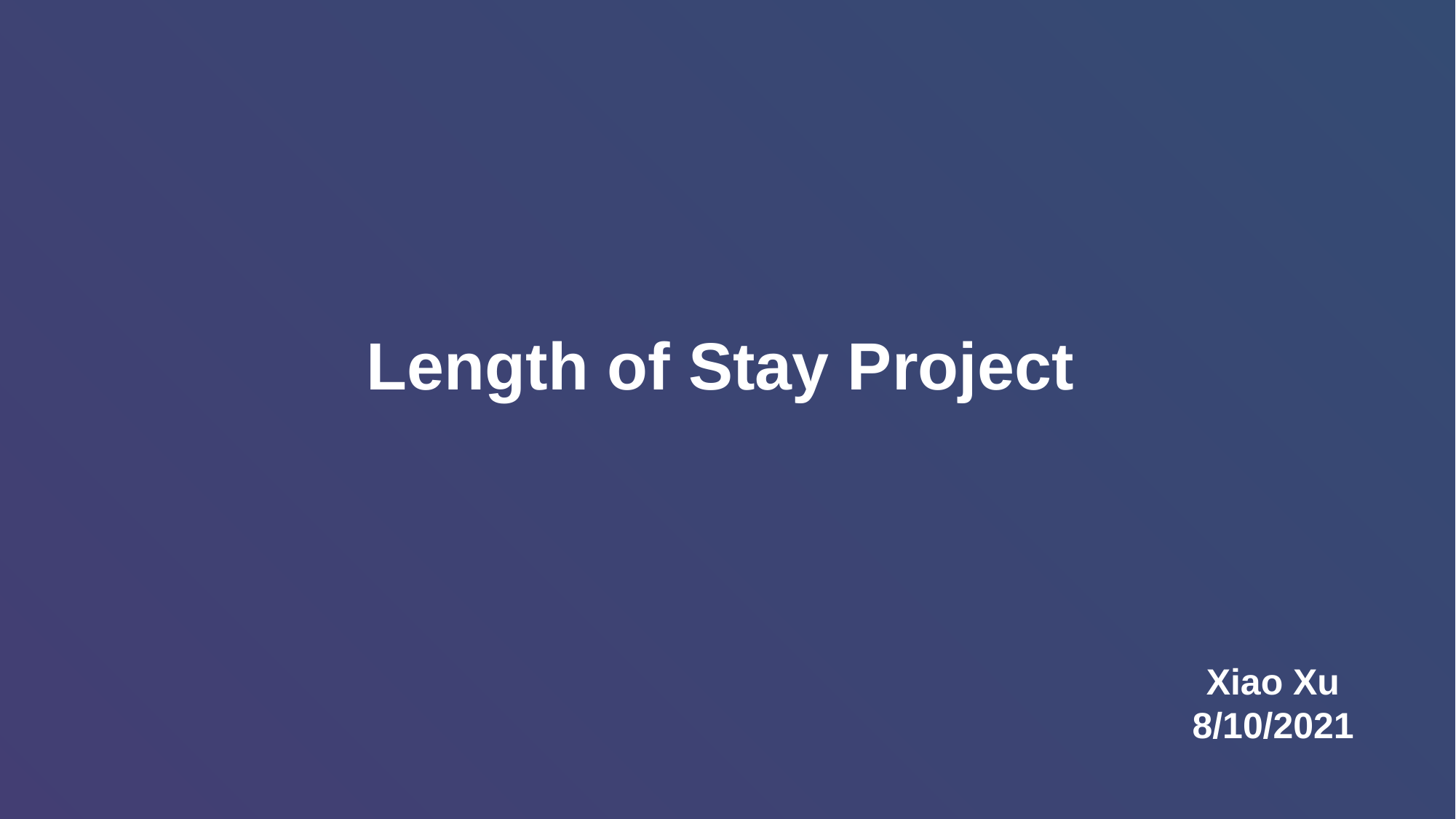

Length of Stay Project
Xiao Xu
8/10/2021